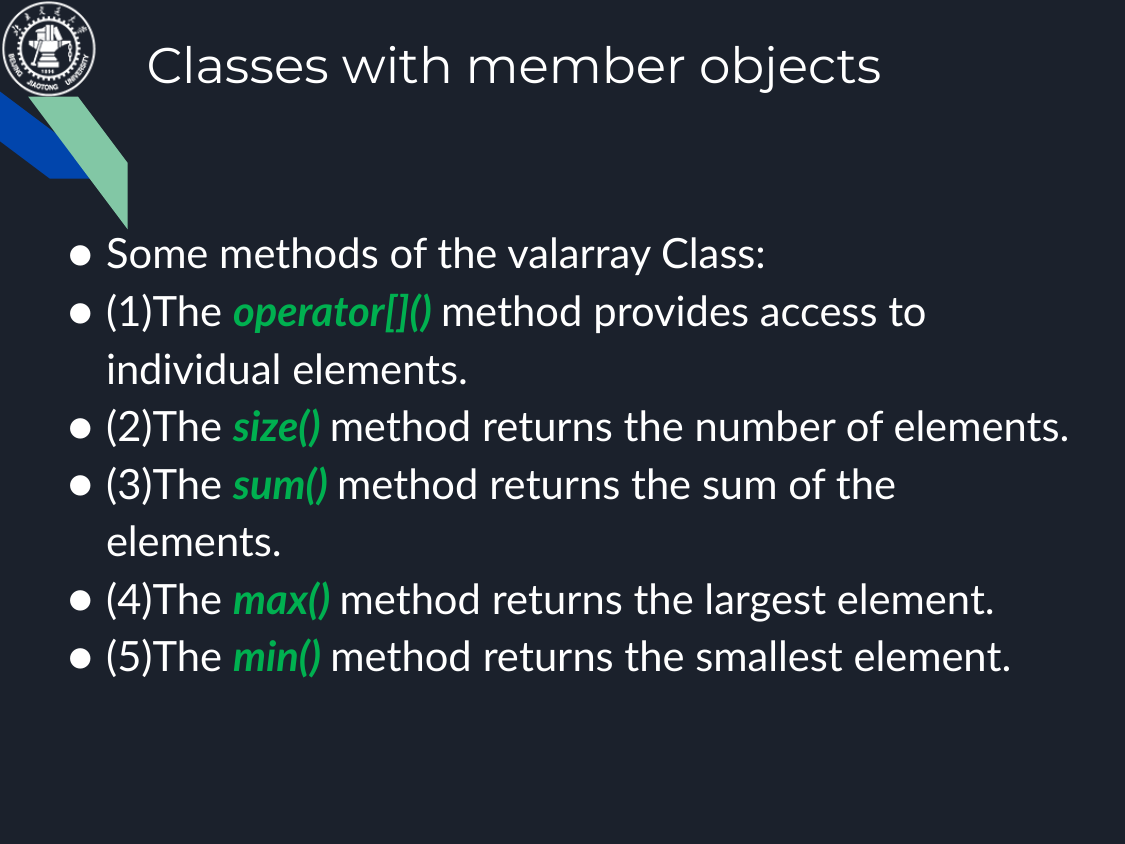

# Classes with member objects
Some methods of the valarray Class:
(1)The operator[]() method provides access to individual elements.
(2)The size() method returns the number of elements.
(3)The sum() method returns the sum of the elements.
(4)The max() method returns the largest element.
(5)The min() method returns the smallest element.